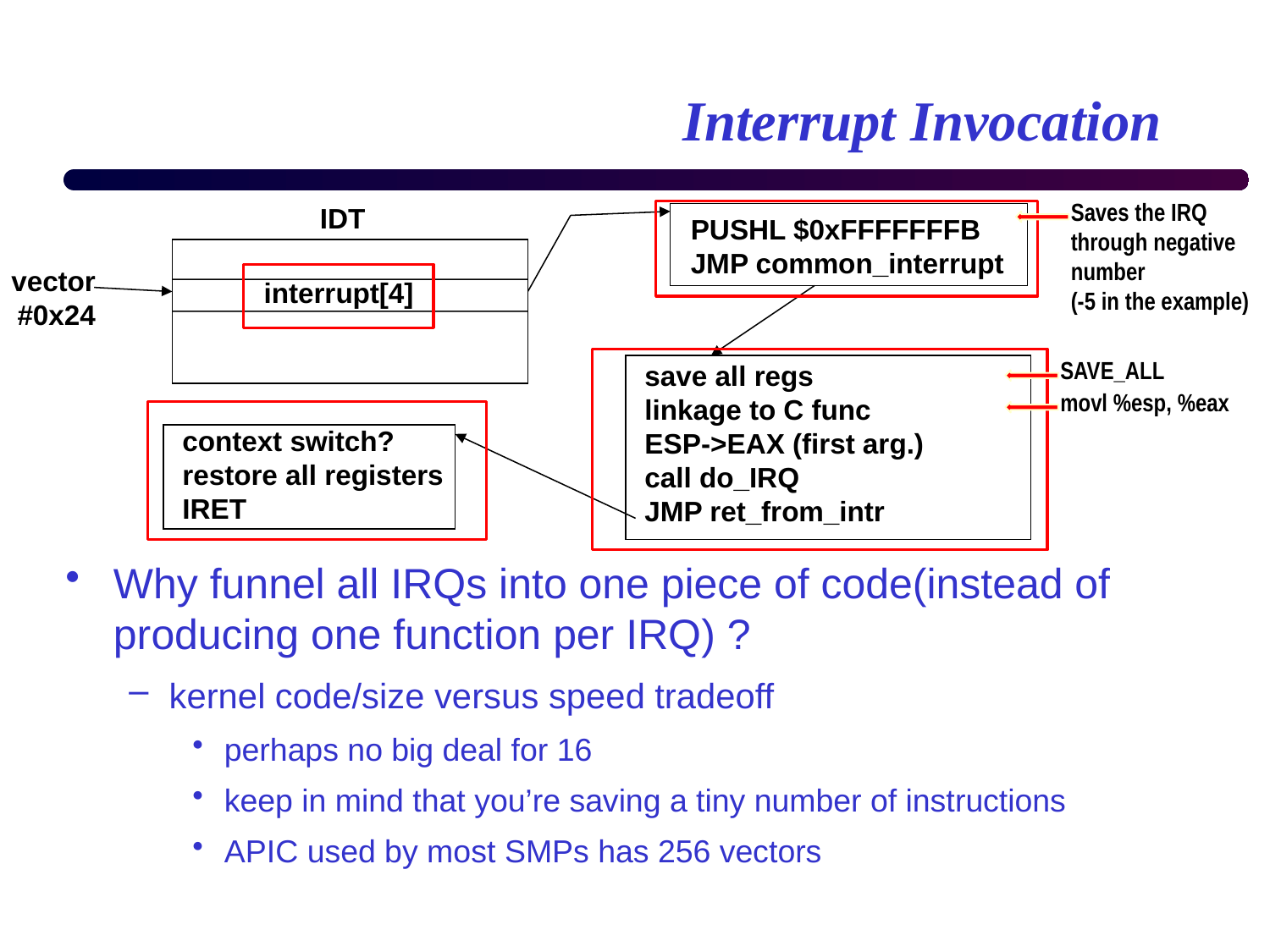

# Interrupt Invocation
Saves the IRQ
through negative
number
(-5 in the example)
IDT

PUSHL $0xFFFFFFFB
JMP common_interrupt

vector
#0x24
interrupt[4]

save all regs
linkage to C func
ESP->EAX (first arg.)
call do_IRQ
JMP ret_from_intr
context switch?
restore all registers
IRET

SAVE_ALL

movl %esp, %eax

Why funnel all IRQs into one piece of code(instead of producing one function per IRQ) ?
kernel code/size versus speed tradeoff
perhaps no big deal for 16
keep in mind that you’re saving a tiny number of instructions
APIC used by most SMPs has 256 vectors